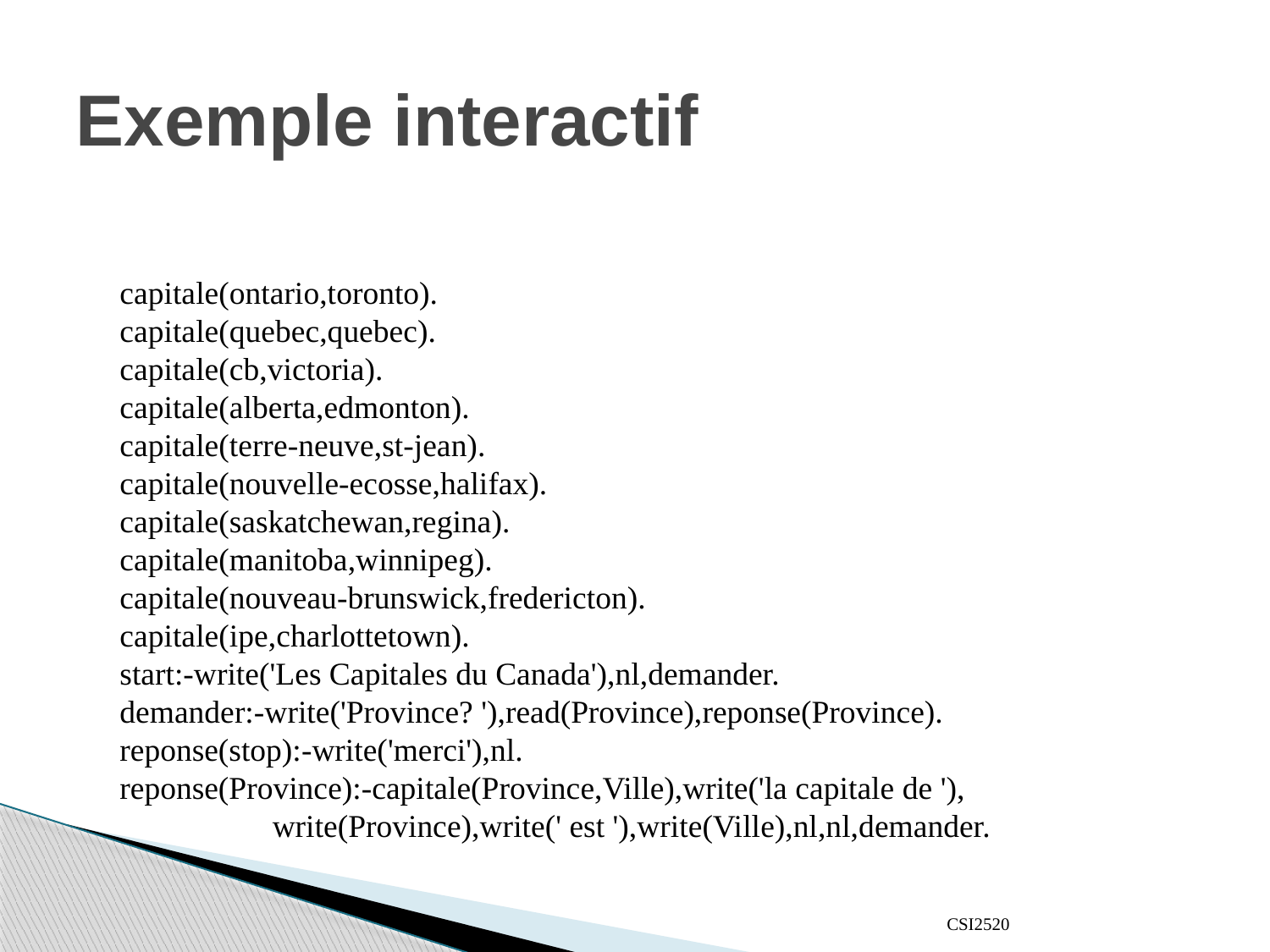

# Exemple interactif
capitale(ontario,toronto).
capitale(quebec,quebec).
capitale(cb,victoria).
capitale(alberta,edmonton).
capitale(terre-neuve,st-jean).
capitale(nouvelle-ecosse,halifax).
capitale(saskatchewan,regina).
capitale(manitoba,winnipeg).
capitale(nouveau-brunswick,fredericton).
capitale(ipe,charlottetown).
start:-write('Les Capitales du Canada'),nl,demander.
demander:-write('Province? '),read(Province),reponse(Province).
reponse(stop):-write('merci'),nl.
reponse(Province):-capitale(Province,Ville),write('la capitale de '),
                   write(Province),write(' est '),write(Ville),nl,nl,demander.
CSI2520